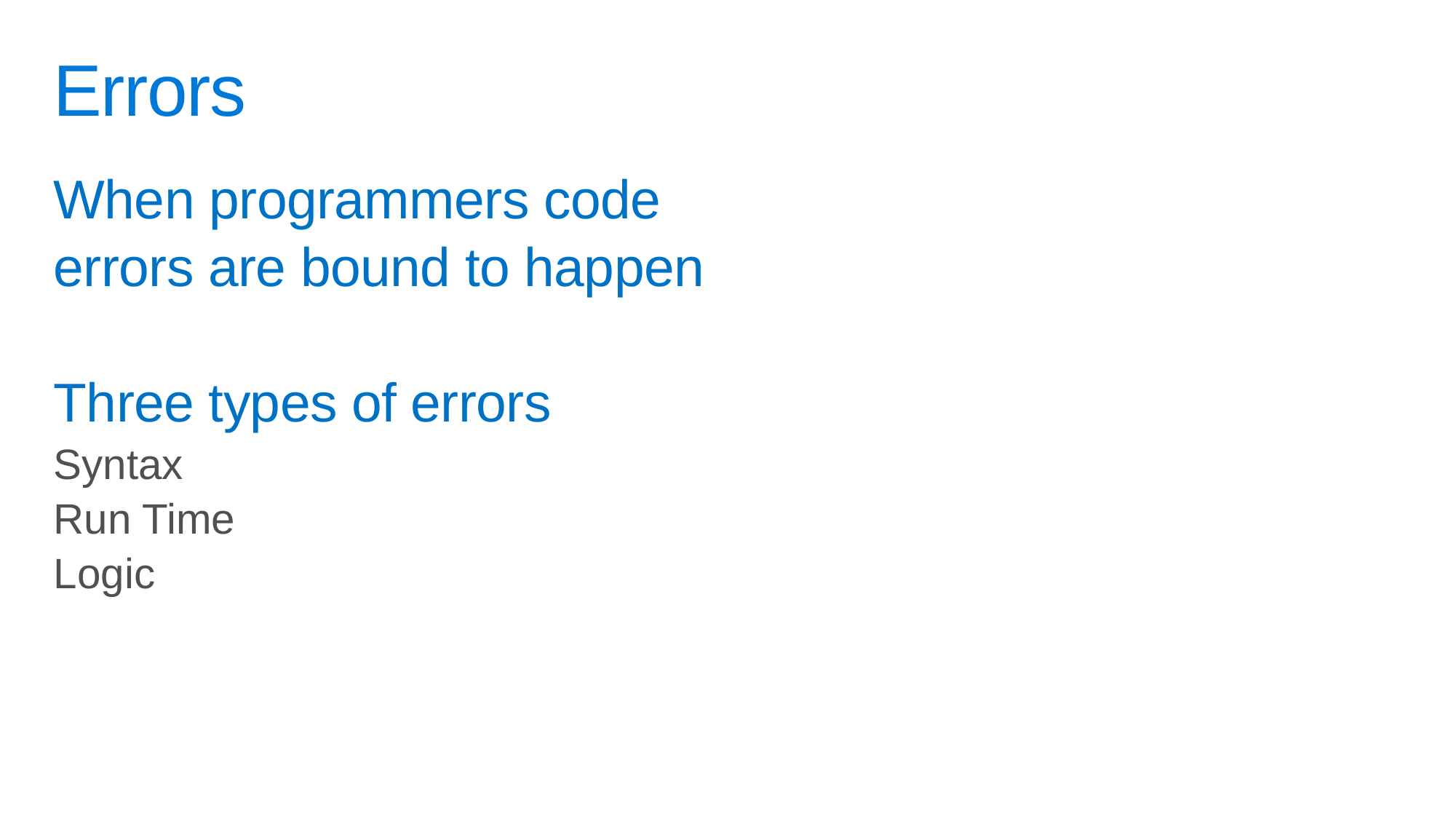

# Errors
When programmers code
errors are bound to happen

Three types of errors
Syntax
Run Time
Logic